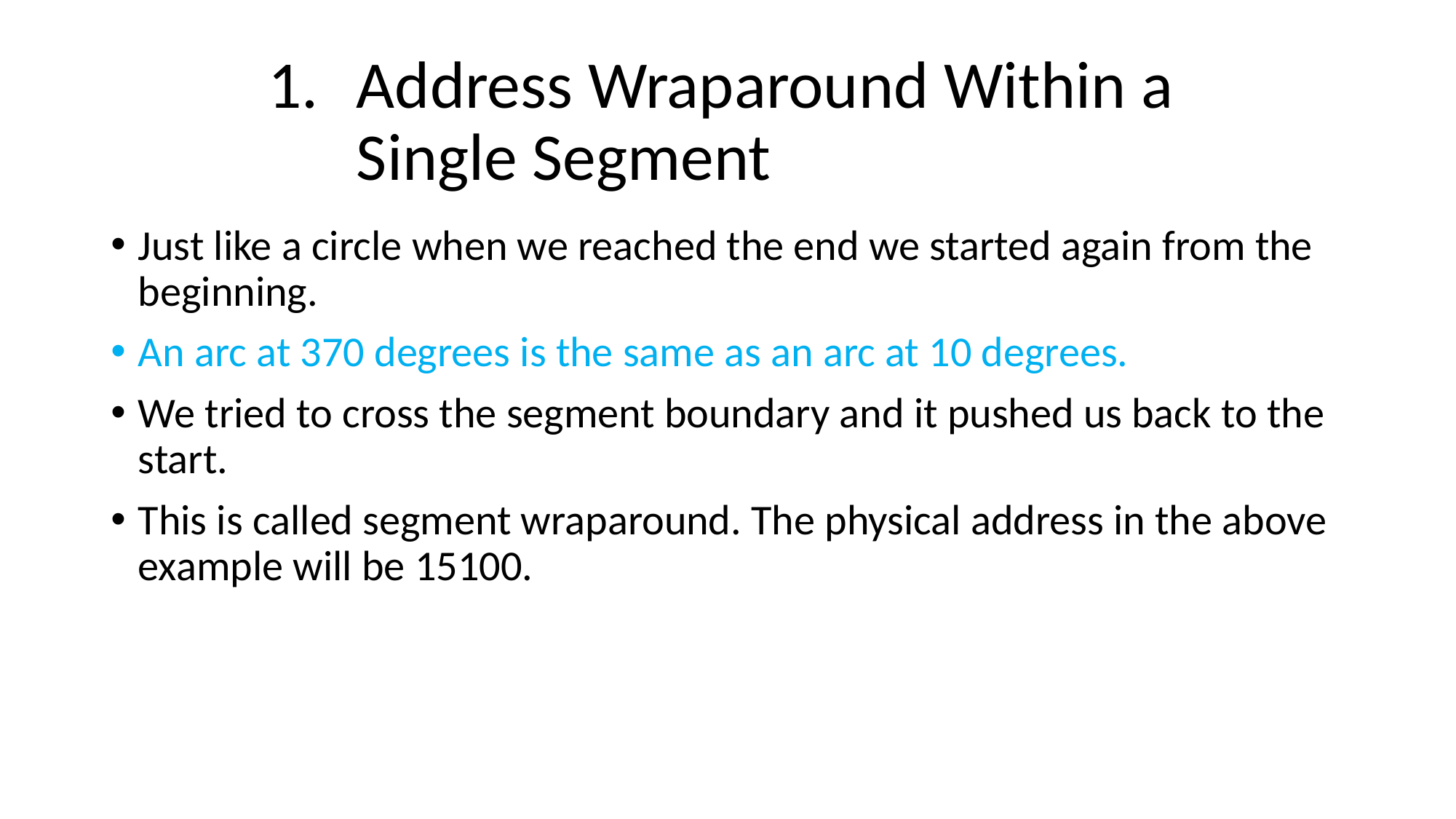

# Address Wraparound Within a Single Segment
Just like a circle when we reached the end we started again from the beginning.
An arc at 370 degrees is the same as an arc at 10 degrees.
We tried to cross the segment boundary and it pushed us back to the start.
This is called segment wraparound. The physical address in the above example will be 15100.